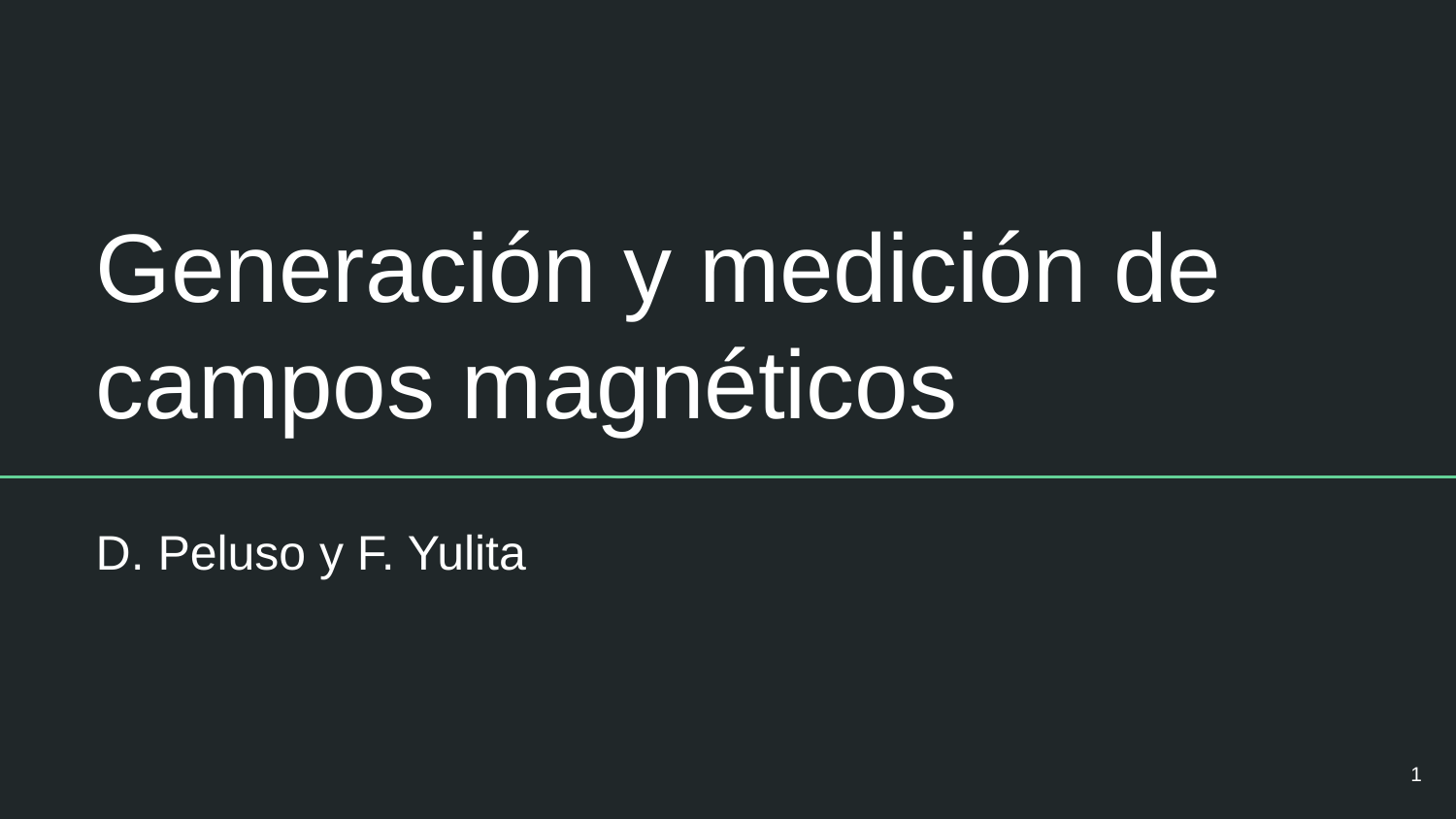

# Generación y medición de campos magnéticos
D. Peluso y F. Yulita
1